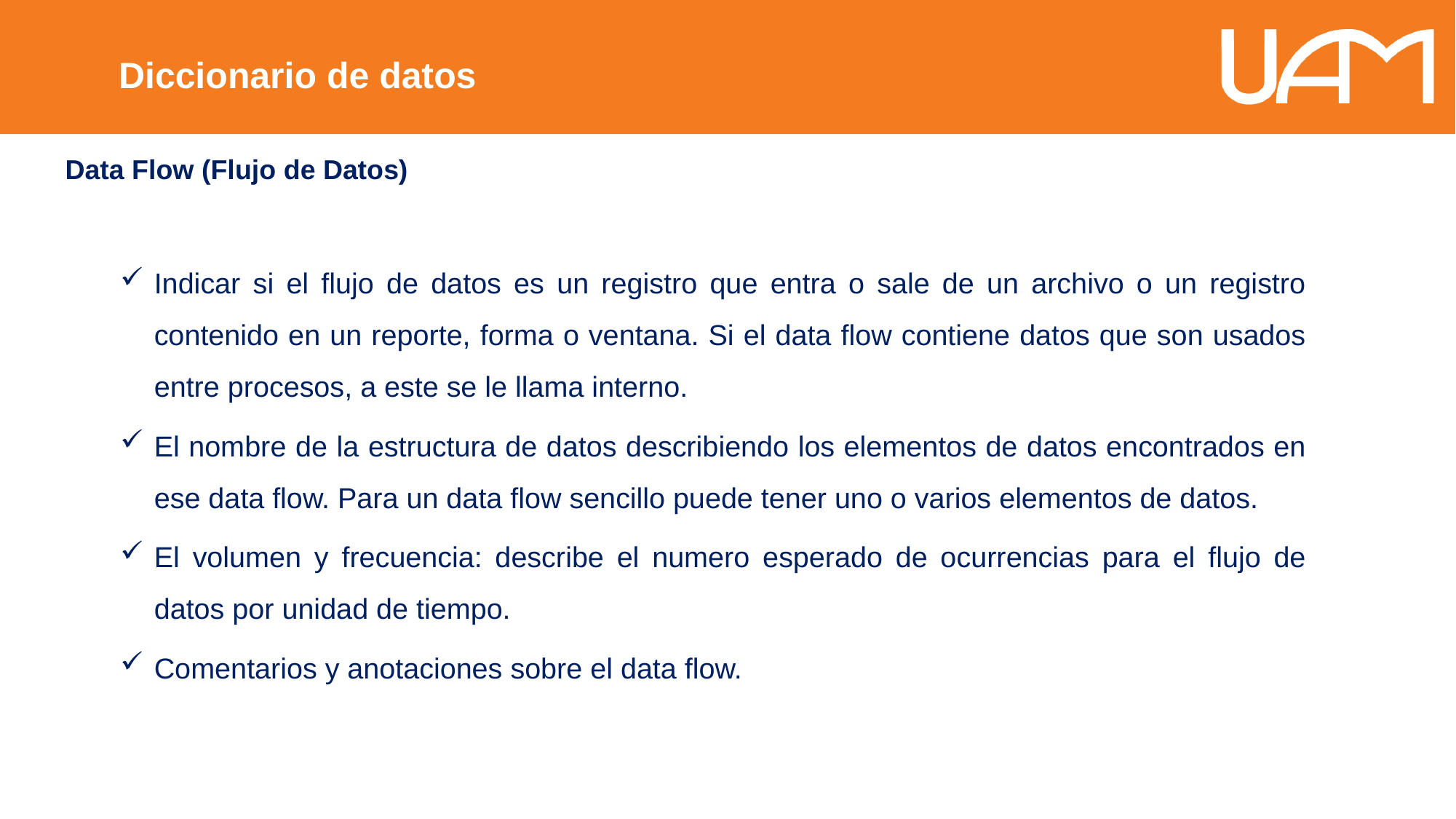

Diccionario de datos
Data Flow (Flujo de Datos)

Indicar si el flujo de datos es un registro que entra o sale de un archivo o un registro contenido en un reporte, forma o ventana. Si el data flow contiene datos que son usados entre procesos, a este se le llama interno.
El nombre de la estructura de datos describiendo los elementos de datos encontrados en ese data flow. Para un data flow sencillo puede tener uno o varios elementos de datos.
El volumen y frecuencia: describe el numero esperado de ocurrencias para el flujo de datos por unidad de tiempo.
Comentarios y anotaciones sobre el data flow.